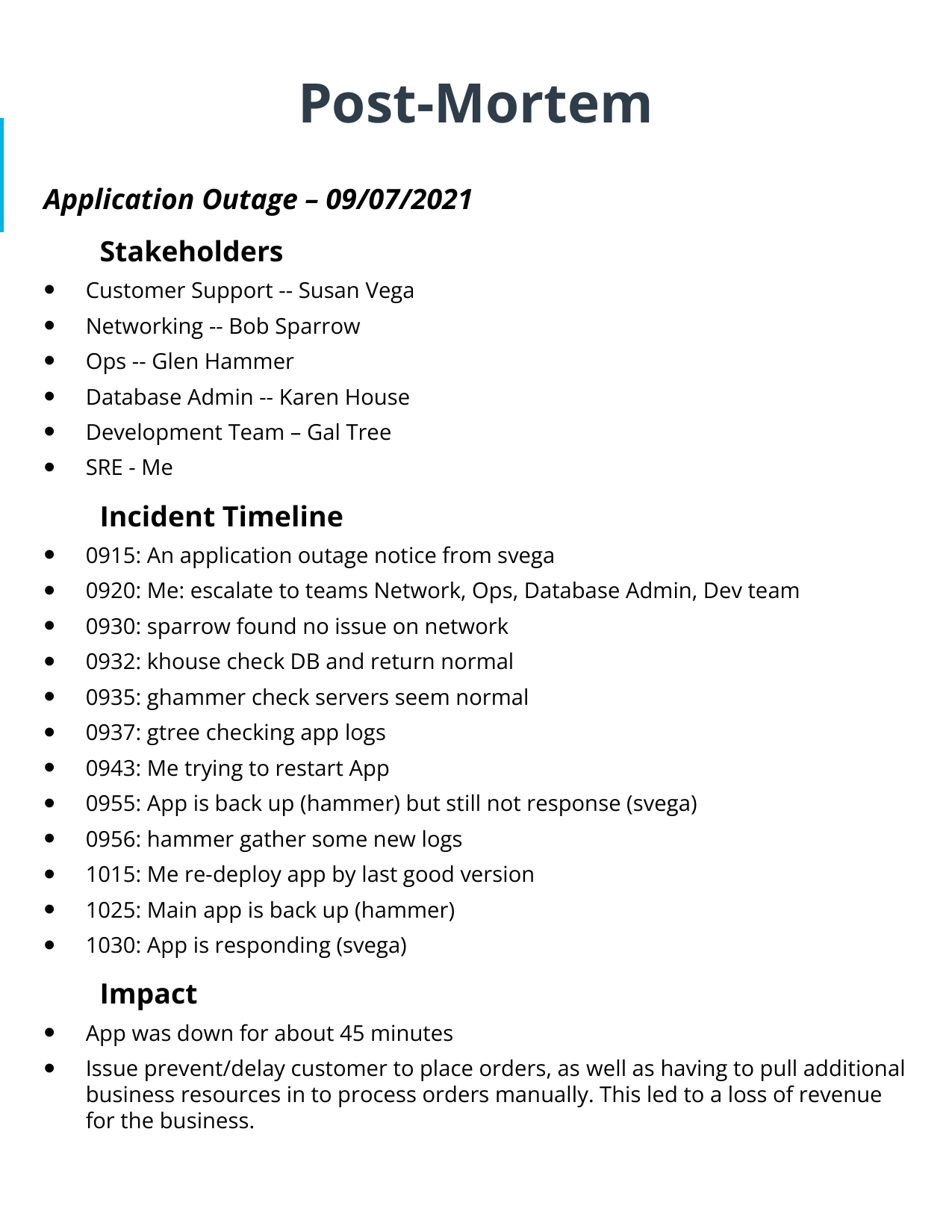

# Post-Mortem
Application Outage – 09/07/2021
Stakeholders
Customer Support -- Susan Vega
Networking -- Bob Sparrow
Ops -- Glen Hammer
Database Admin -- Karen House
Development Team – Gal Tree
SRE - Me
Incident Timeline
0915: An application outage notice from svega
0920: Me: escalate to teams Network, Ops, Database Admin, Dev team
0930: sparrow found no issue on network
0932: khouse check DB and return normal
0935: ghammer check servers seem normal
0937: gtree checking app logs
0943: Me trying to restart App
0955: App is back up (hammer) but still not response (svega)
0956: hammer gather some new logs
1015: Me re-deploy app by last good version
1025: Main app is back up (hammer)
1030: App is responding (svega)
Impact
App was down for about 45 minutes
Issue prevent/delay customer to place orders, as well as having to pull additional business resources in to process orders manually. This led to a loss of revenue for the business.